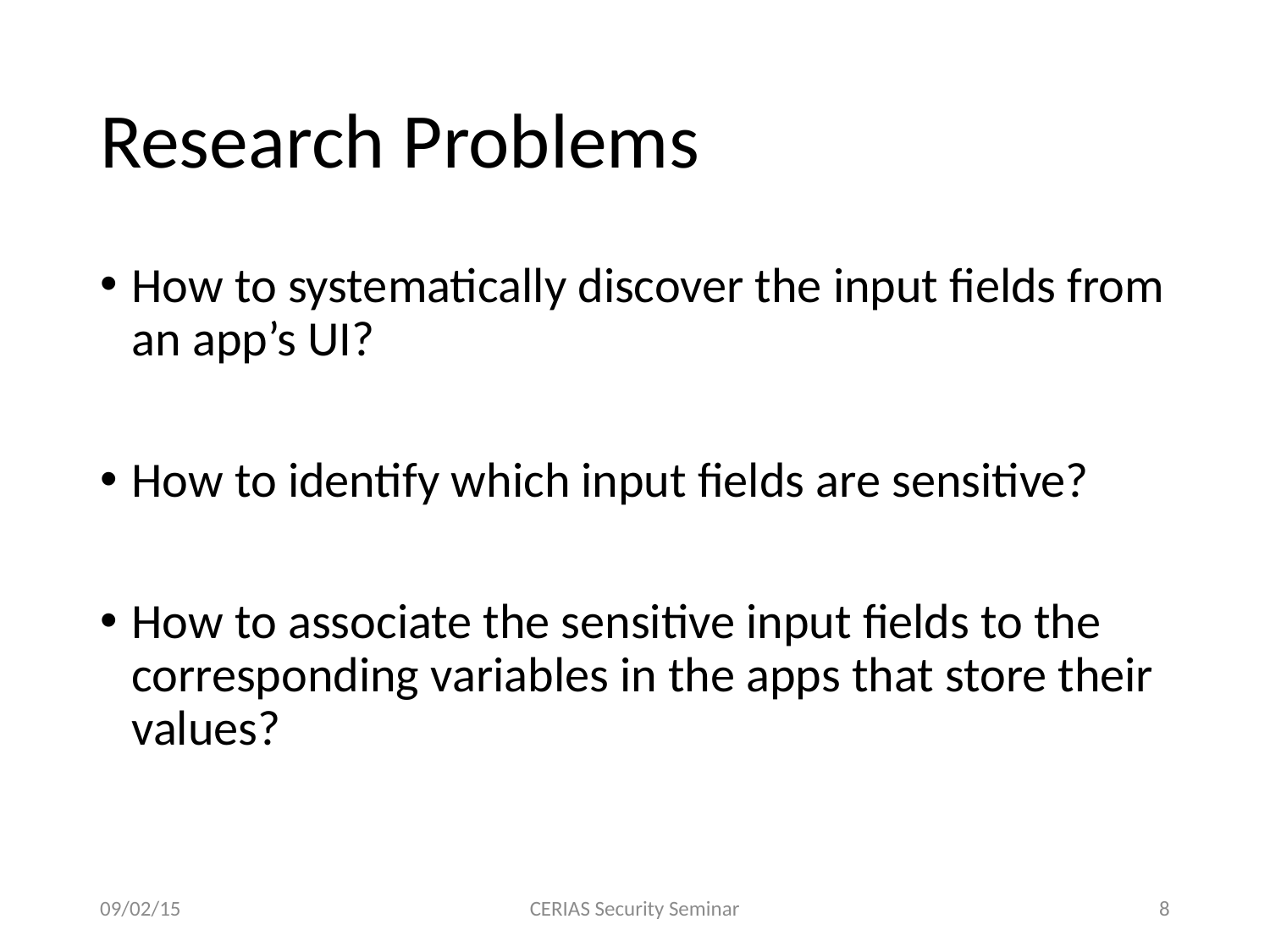

# Research Problems
How to systematically discover the input fields from an app’s UI?

How to identify which input fields are sensitive?

How to associate the sensitive input fields to the corresponding variables in the apps that store their values?
09/02/15
CERIAS Security Seminar
8